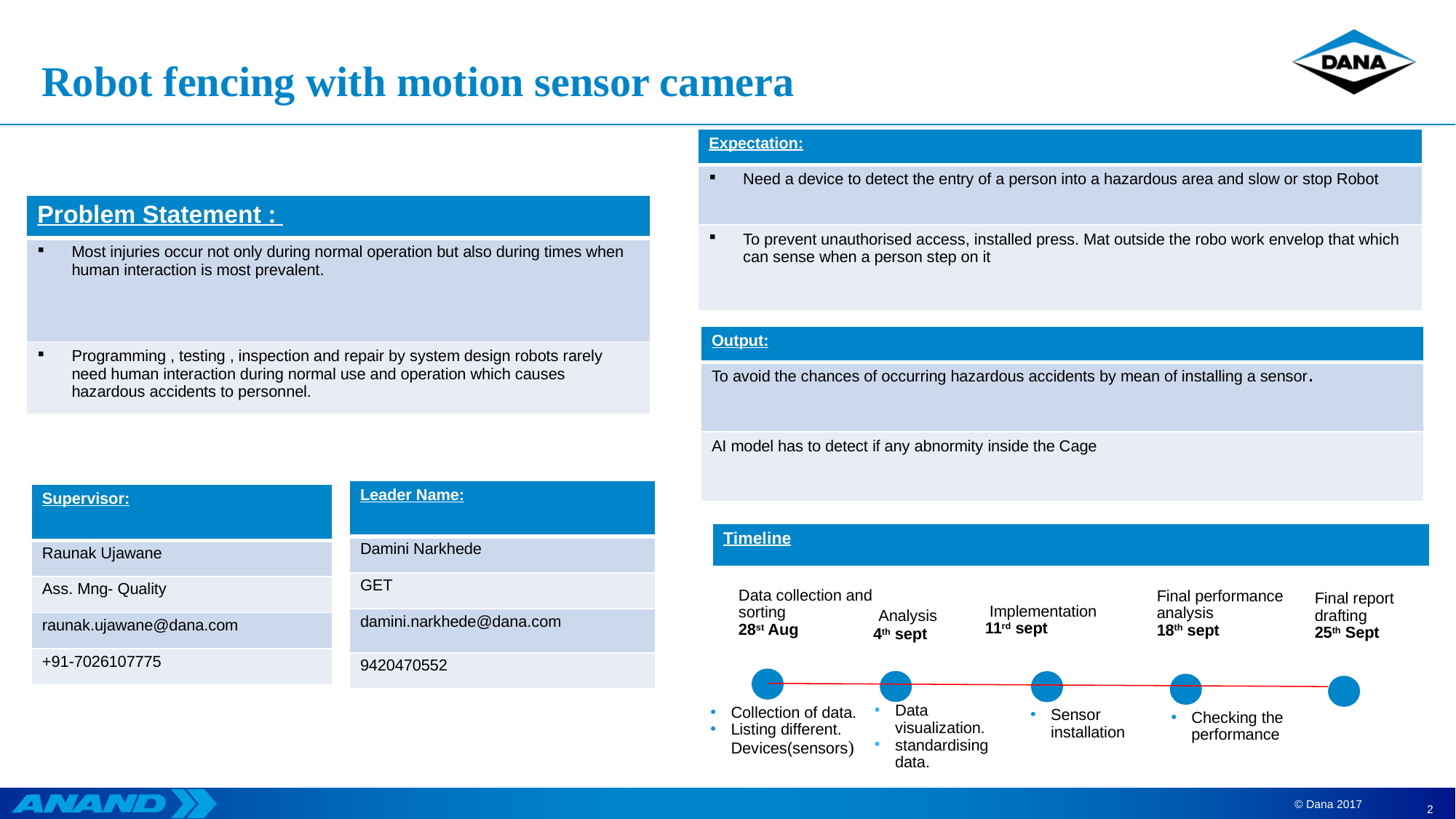

# Robot fencing with motion sensor camera
| Expectation: |
| --- |
| Need a device to detect the entry of a person into a hazardous area and slow or stop Robot |
| To prevent unauthorised access, installed press. Mat outside the robo work envelop that which can sense when a person step on it |

.
.
| Problem Statement : |
| --- |
| Most injuries occur not only during normal operation but also during times when human interaction is most prevalent. |
| Programming , testing , inspection and repair by system design robots rarely need human interaction during normal use and operation which causes hazardous accidents to personnel. |
| Output: |
| --- |
| To avoid the chances of occurring hazardous accidents by mean of installing a sensor. |
| AI model has to detect if any abnormity inside the Cage |

| Leader Name: |
| --- |
| Damini Narkhede |
| GET |
| damini.narkhede@dana.com |
| 9420470552 |
| Supervisor: |
| --- |
| Raunak Ujawane |
| Ass. Mng- Quality |
| raunak.ujawane@dana.com |
| +91-7026107775 |

| Timeline |
| --- |
Data collection and sorting
28st Aug
Final performance analysis
18th sept
Final report drafting
25th Sept
 Analysis
4th sept
 Implementation
11rd sept

Data visualization.
standardising data.
Collection of data.
Listing different. Devices(sensors)

Sensor installation
Checking the performance